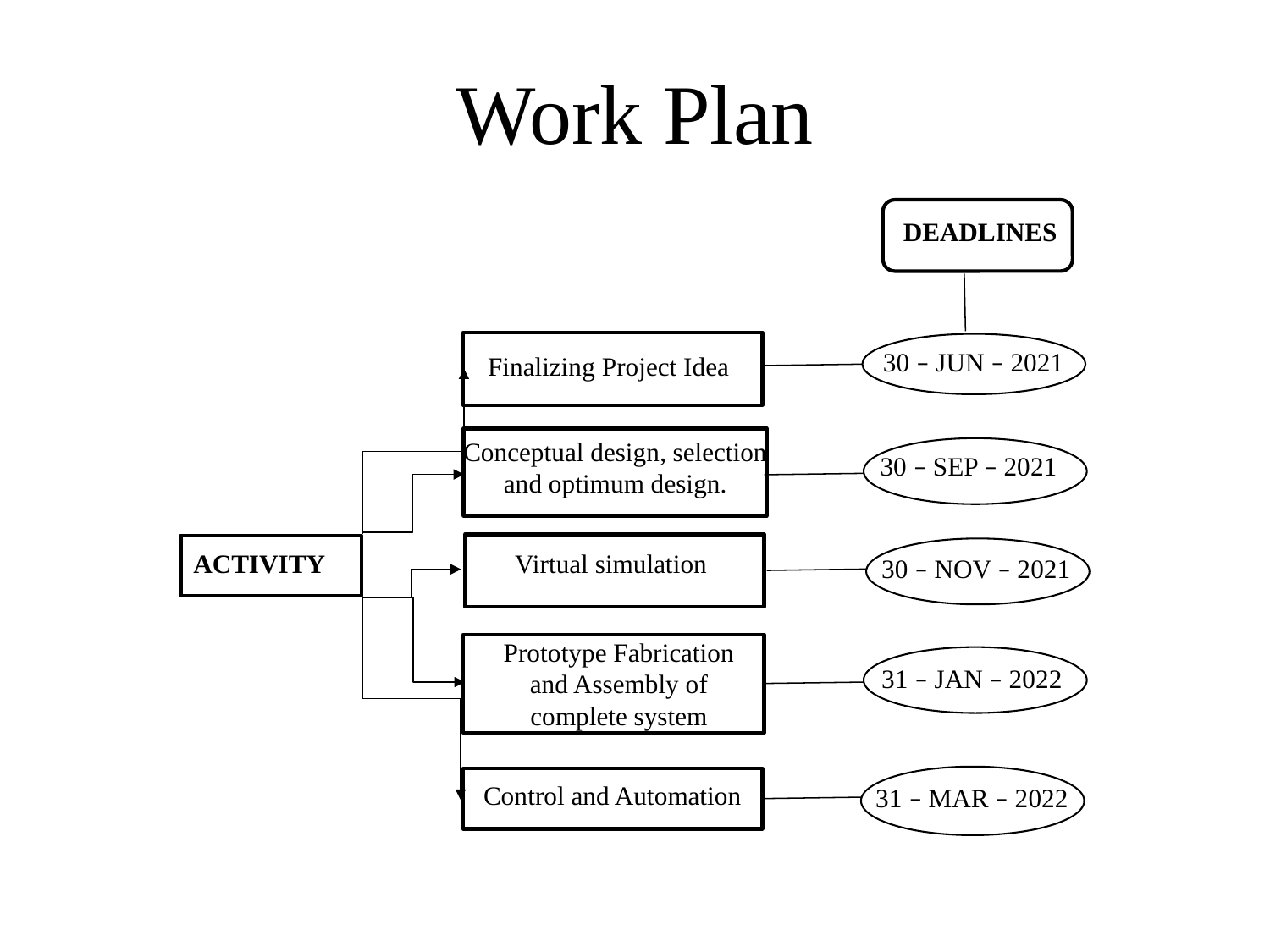

# Work Plan

DEADLINES

30 – JUN – 2021
Finalizing Project Idea
Conceptual design, selection and optimum design.

30 – SEP – 2021

ACTIVITY
Virtual simulation
30 – NOV – 2021
Prototype Fabrication and Assembly of complete system

31 – JAN – 2022

Control and Automation
31 – MAR – 2022